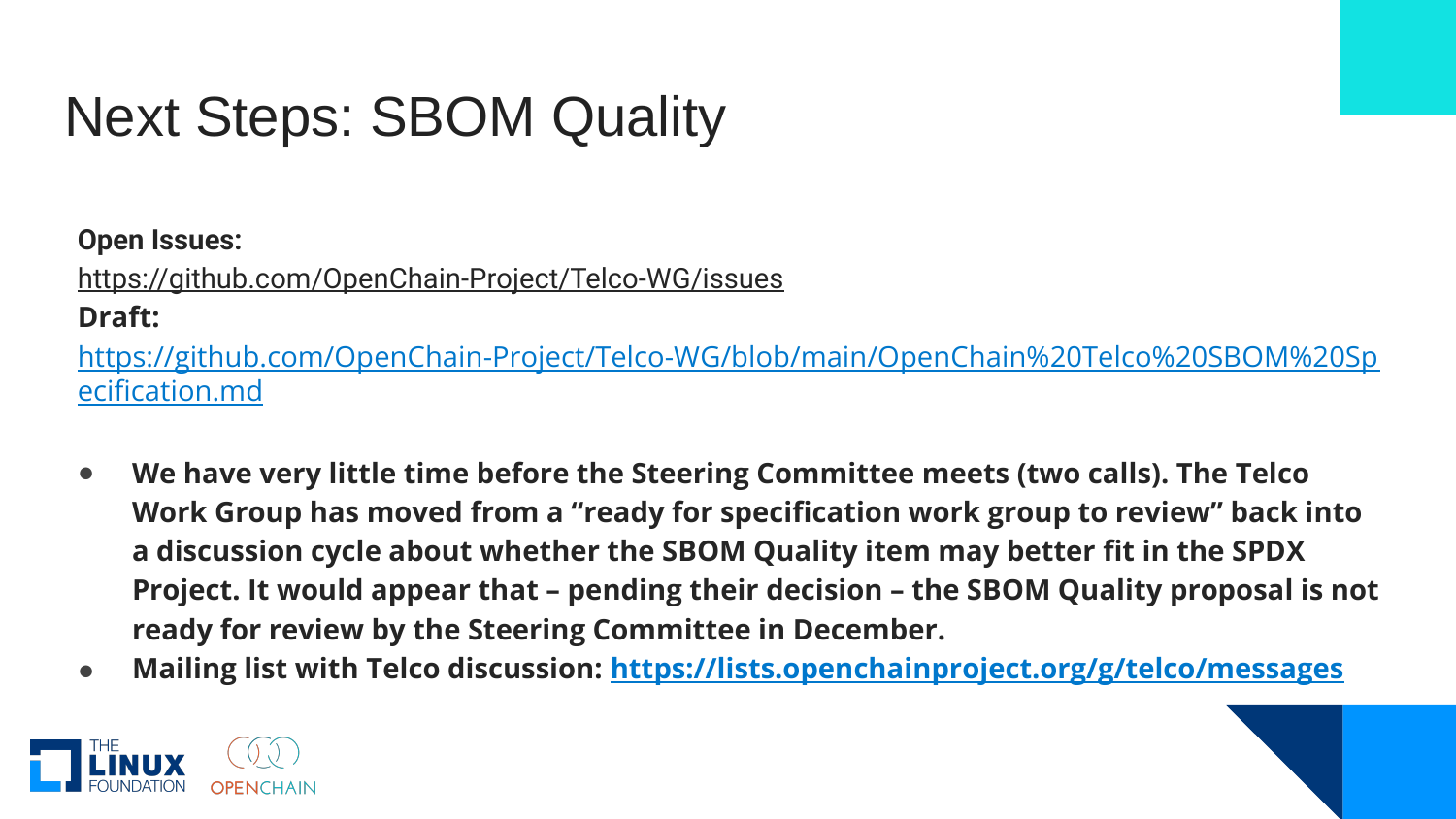

# Next Steps: SBOM Quality
Open Issues:
https://github.com/OpenChain-Project/Telco-WG/issues
Draft:
https://github.com/OpenChain-Project/Telco-WG/blob/main/OpenChain%20Telco%20SBOM%20Specification.md

We have very little time before the Steering Committee meets (two calls). The Telco Work Group has moved from a “ready for specification work group to review” back into a discussion cycle about whether the SBOM Quality item may better fit in the SPDX Project. It would appear that – pending their decision – the SBOM Quality proposal is not ready for review by the Steering Committee in December.
Mailing list with Telco discussion: https://lists.openchainproject.org/g/telco/messages